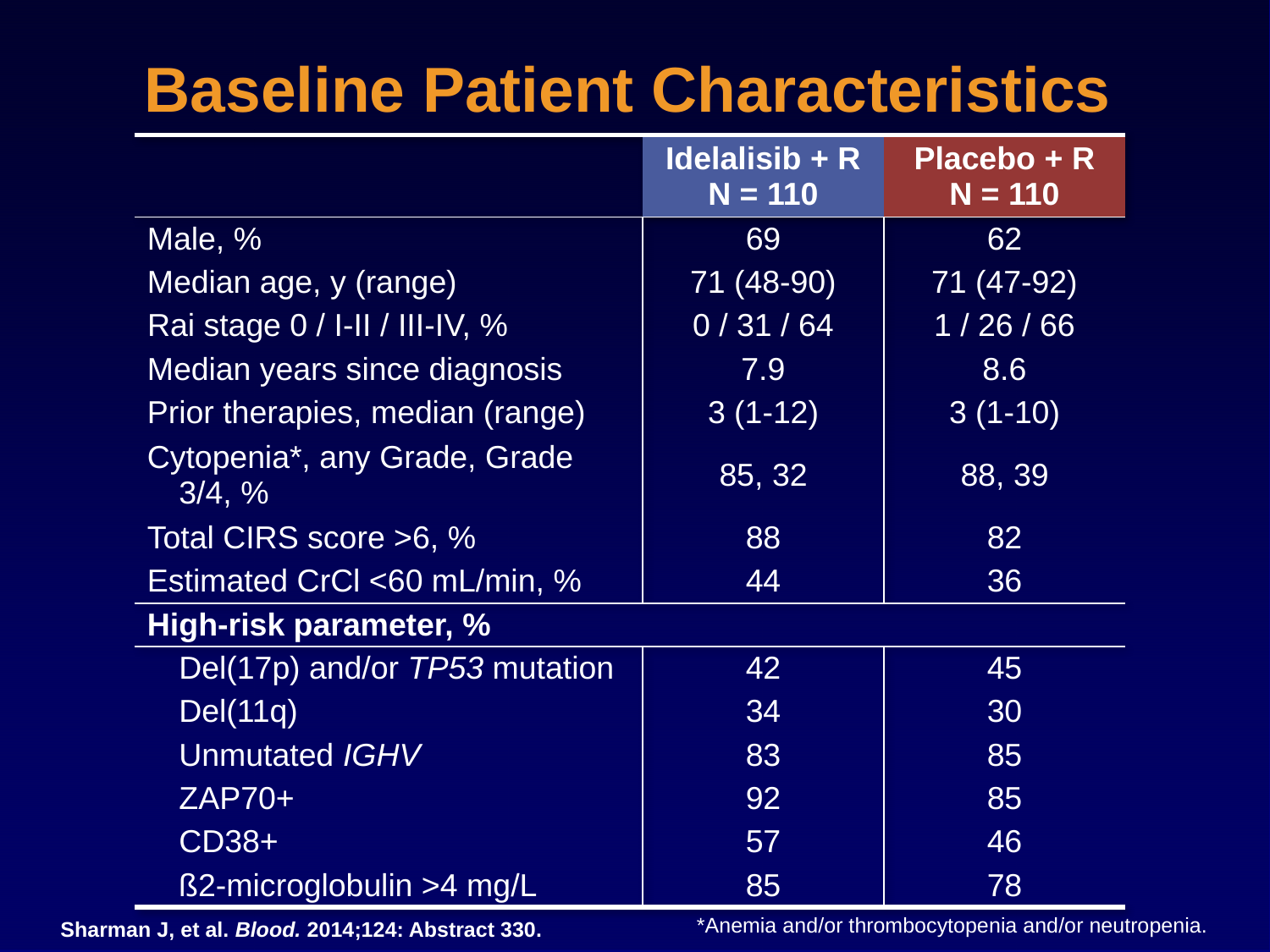

# Baseline Patient Characteristics
|  | Idelalisib + R N = 110 | Placebo + R N = 110 |
| --- | --- | --- |
| Male, % | 69 | 62 |
| Median age, y (range) | 71 (48-90) | 71 (47-92) |
| Rai stage 0 / I-II / III-IV, % | 0 / 31 / 64 | 1 / 26 / 66 |
| Median years since diagnosis | 7.9 | 8.6 |
| Prior therapies, median (range) | 3 (1-12) | 3 (1-10) |
| Cytopenia\*, any Grade, Grade 3/4, % | 85, 32 | 88, 39 |
| Total CIRS score >6, % | 88 | 82 |
| Estimated CrCl <60 mL/min, % | 44 | 36 |
| High-risk parameter, % |  |  |
| Del(17p) and/or TP53 mutation | 42 | 45 |
| Del(11q) | 34 | 30 |
| Unmutated IGHV | 83 | 85 |
| ZAP70+ | 92 | 85 |
| CD38+ | 57 | 46 |
| ß2-microglobulin >4 mg/L | 85 | 78 |
*Anemia and/or thrombocytopenia and/or neutropenia.
Sharman J, et al. Blood. 2014;124: Abstract 330.